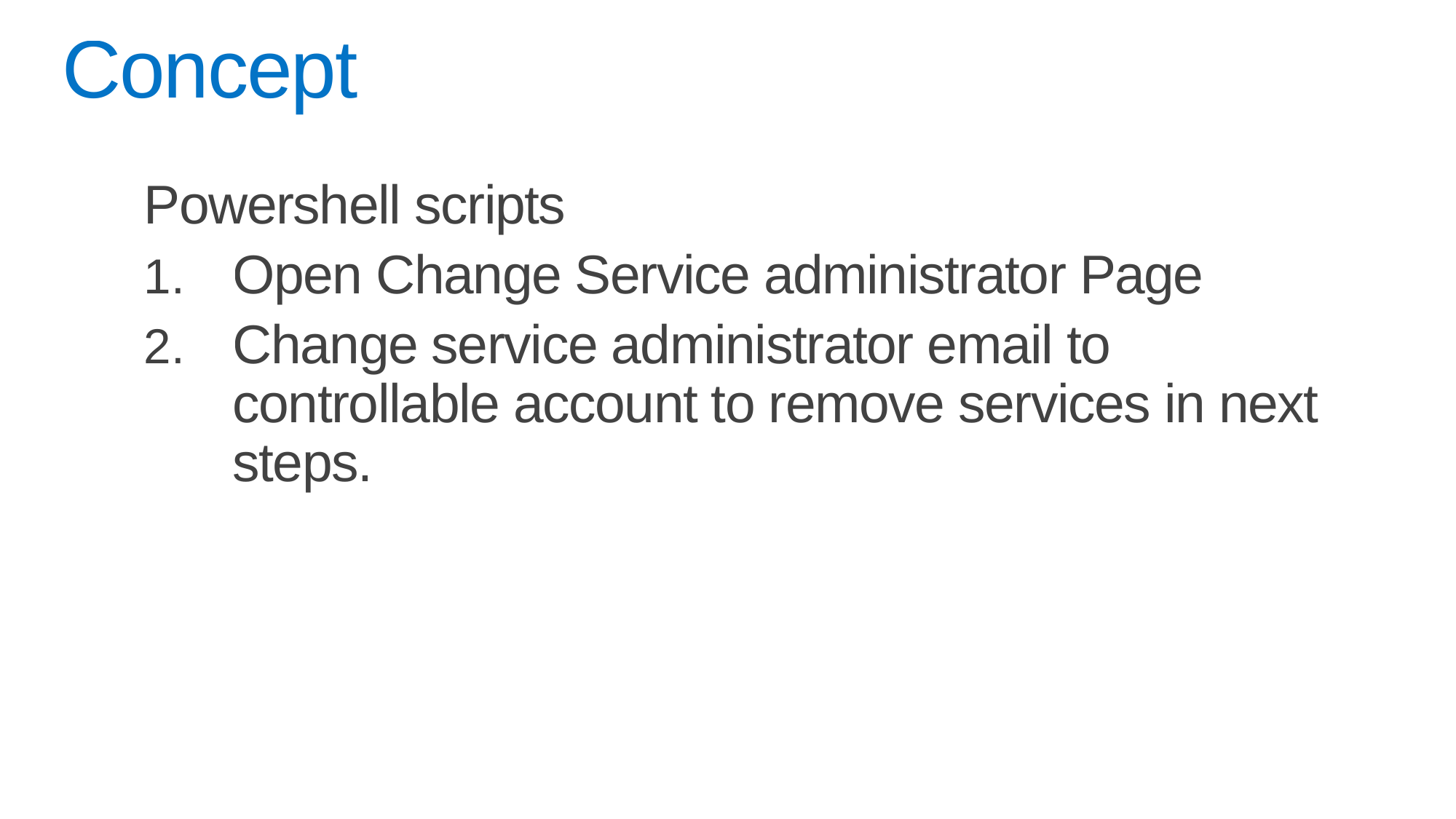

# Concept
Powershell scripts
Open Change Service administrator Page
Change service administrator email to controllable account to remove services in next steps.